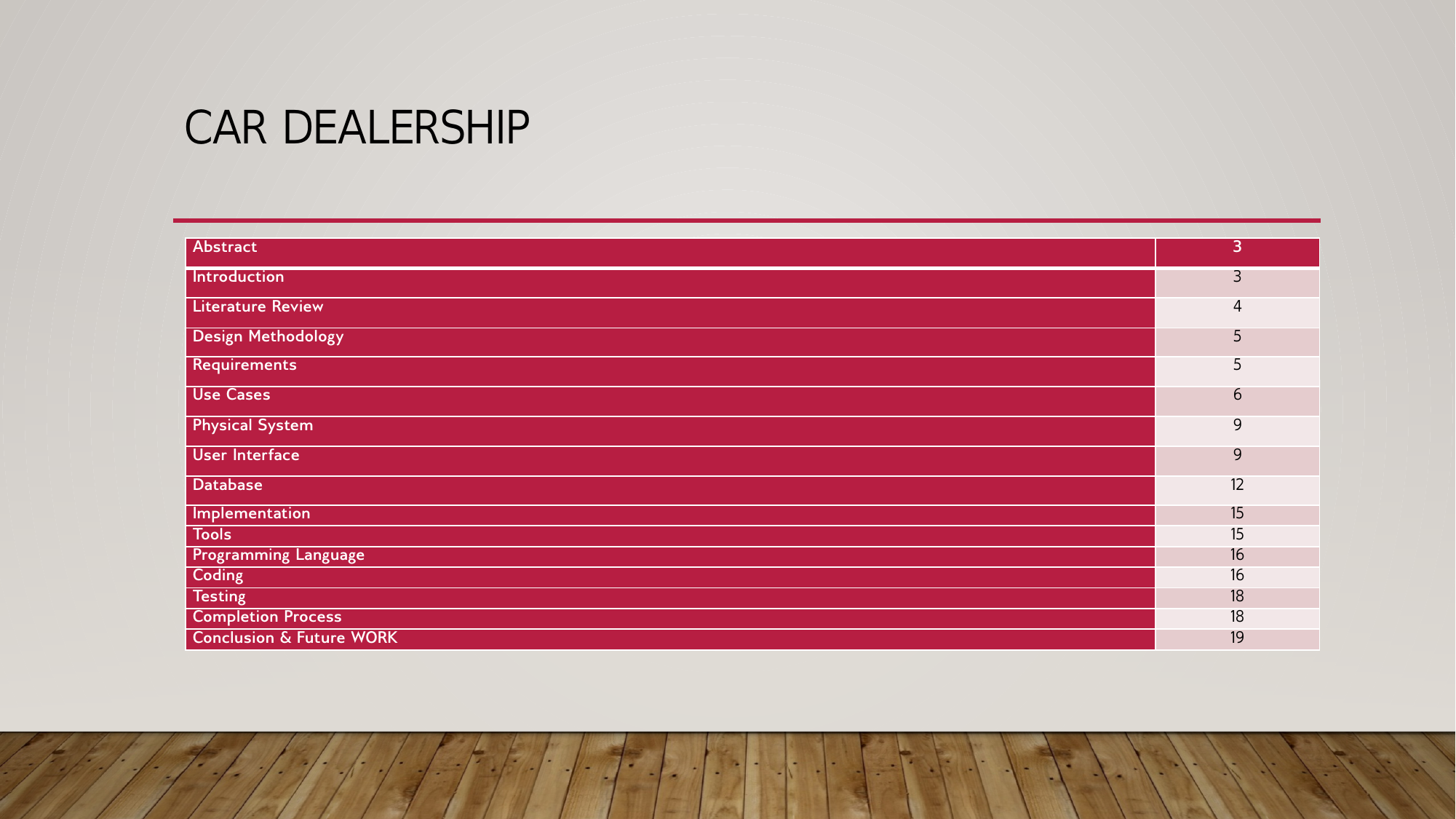

# Car Dealership
| Abstract | 3 |
| --- | --- |
| Introduction | 3 |
| Literature Review | 4 |
| Design Methodology | 5 |
| Requirements | 5 |
| Use Cases | 6 |
| Physical System | 9 |
| User Interface | 9 |
| Database | 12 |
| Implementation | 15 |
| Tools | 15 |
| Programming Language | 16 |
| Coding | 16 |
| Testing | 18 |
| Completion Process | 18 |
| Conclusion & Future WORK | 19 |